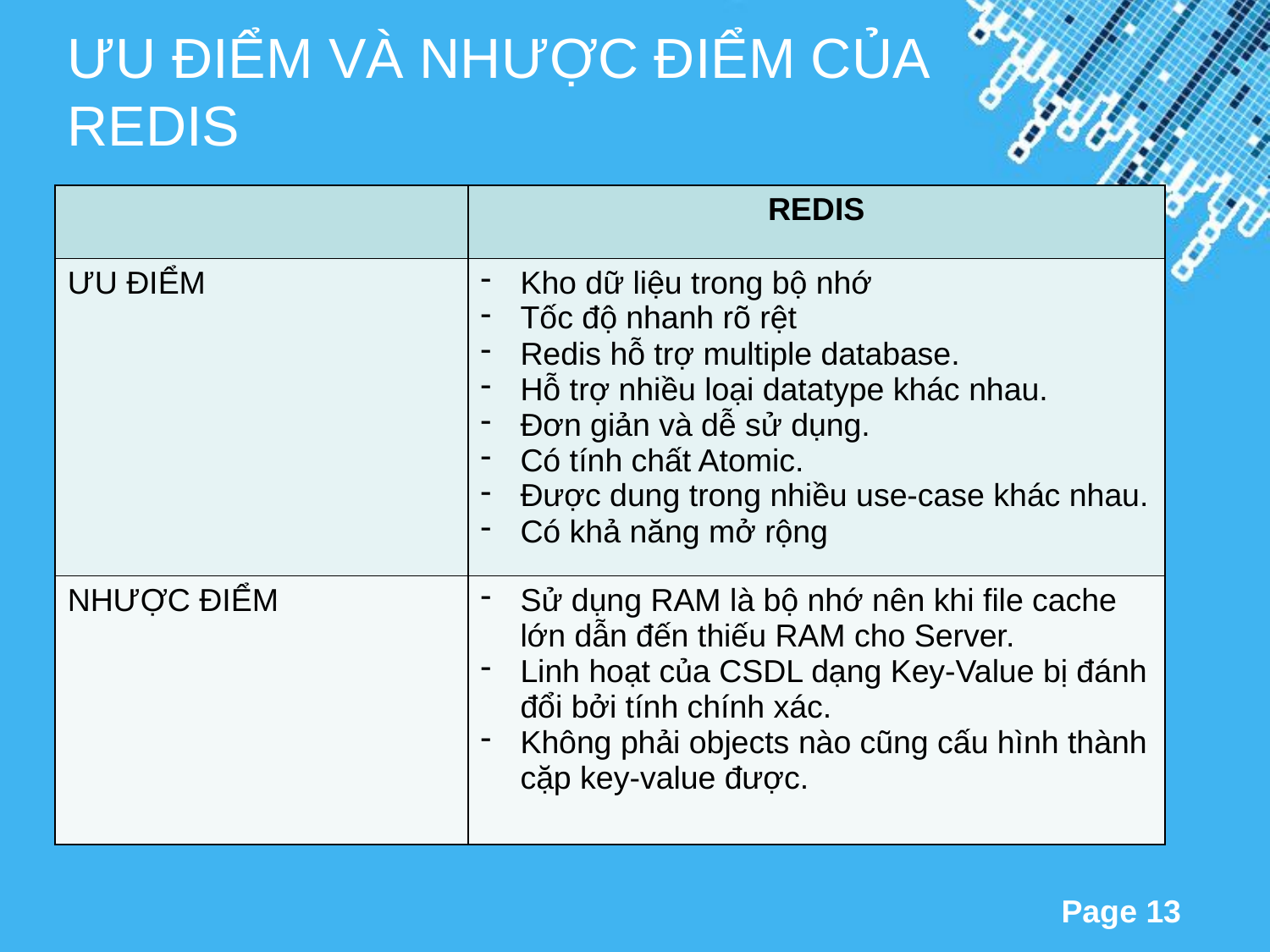

ƯU ĐIỂM VÀ NHƯỢC ĐIỂM CỦA REDIS

|  | REDIS |
| --- | --- |
| ƯU ĐIỂM | Kho dữ liệu trong bộ nhớ Tốc độ nhanh rõ rệt Redis hỗ trợ multiple database. Hỗ trợ nhiều loại datatype khác nhau. Đơn giản và dễ sử dụng. Có tính chất Atomic. Được dung trong nhiều use-case khác nhau. Có khả năng mở rộng |
| NHƯỢC ĐIỂM | Sử dụng RAM là bộ nhớ nên khi file cache lớn dẫn đến thiếu RAM cho Server. Linh hoạt của CSDL dạng Key-Value bị đánh đổi bởi tính chính xác. Không phải objects nào cũng cấu hình thành cặp key-value được. |